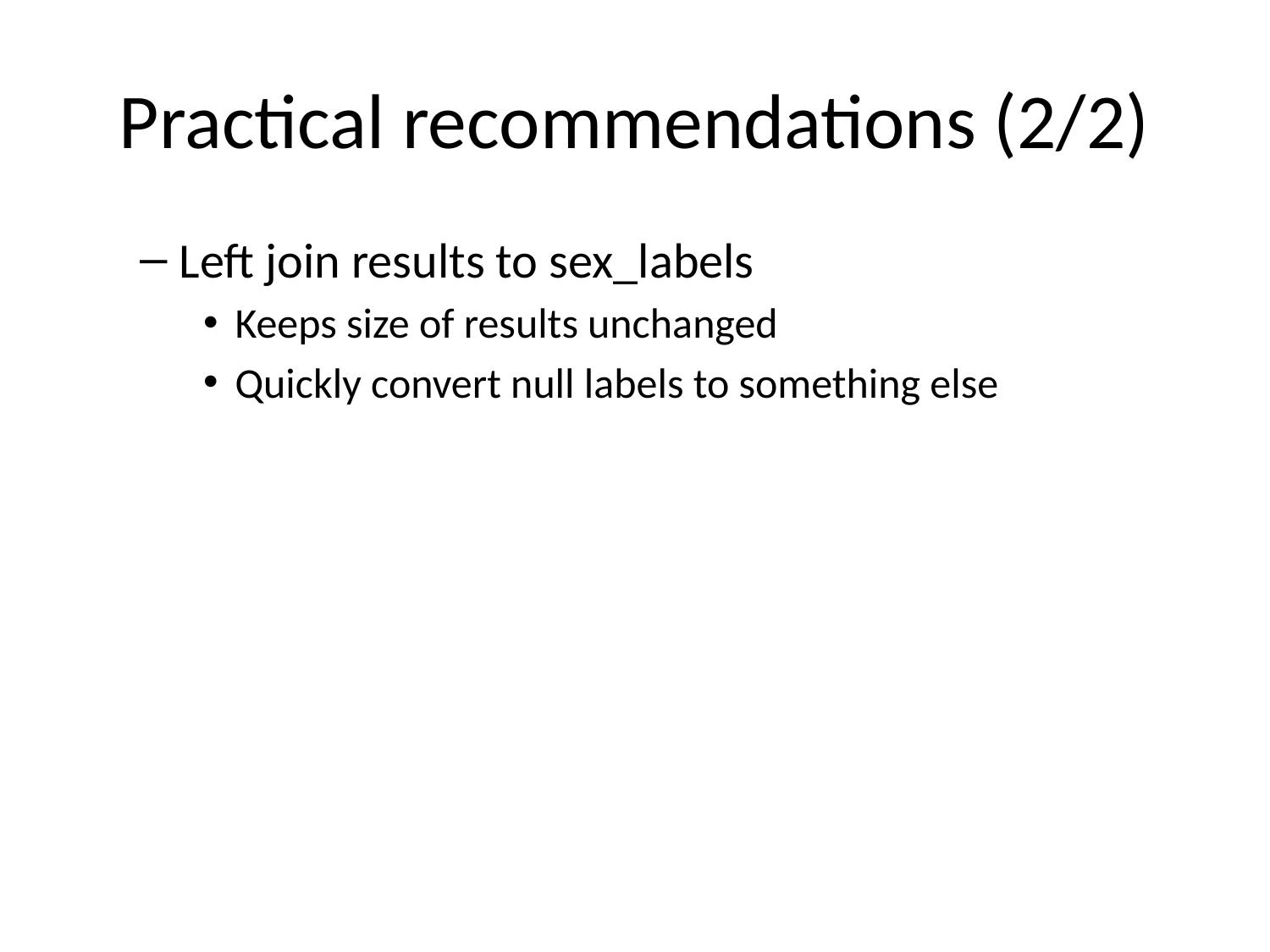

# Practical recommendations (2/2)
Left join results to sex_labels
Keeps size of results unchanged
Quickly convert null labels to something else